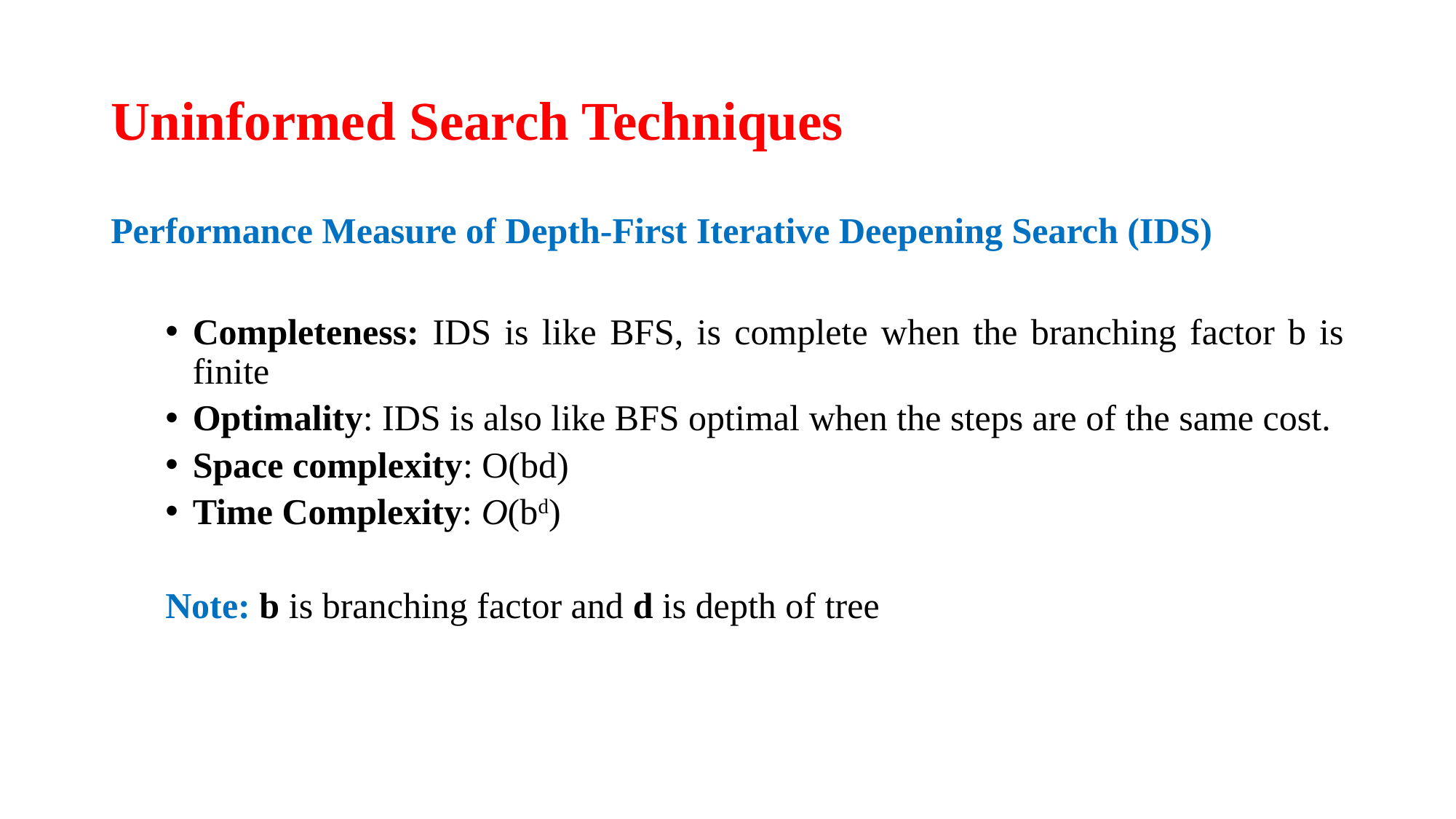

# Uninformed Search Techniques
Performance Measure of Depth-First Iterative Deepening Search (IDS)

Completeness: IDS is like BFS, is complete when the branching factor b is finite
Optimality: IDS is also like BFS optimal when the steps are of the same cost.
Space complexity: O(bd)
Time Complexity: O(bd)

Note: b is branching factor and d is depth of tree